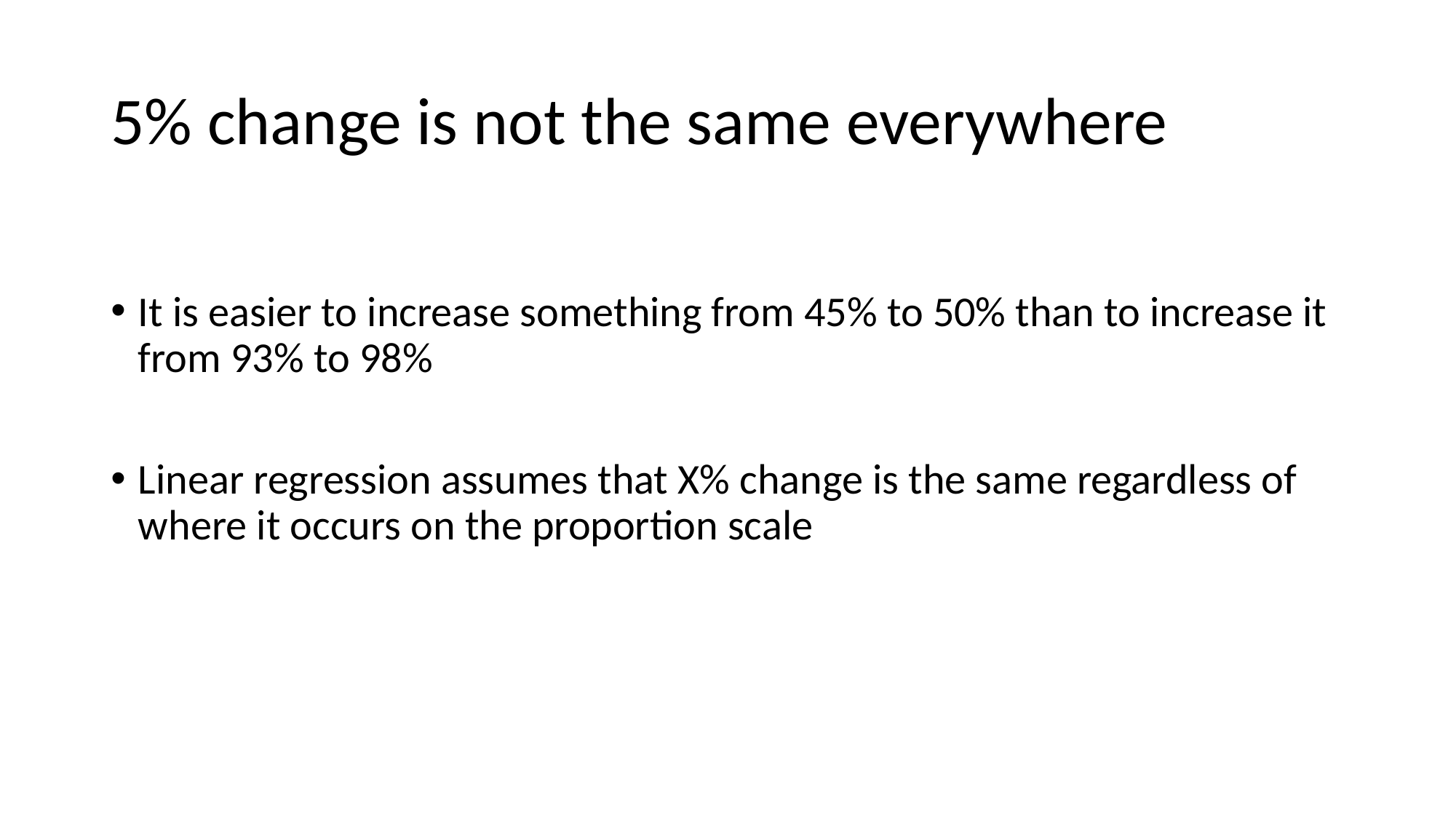

# 5% change is not the same everywhere

It is easier to increase something from 45% to 50% than to increase it from 93% to 98%

Linear regression assumes that X% change is the same regardless of where it occurs on the proportion scale